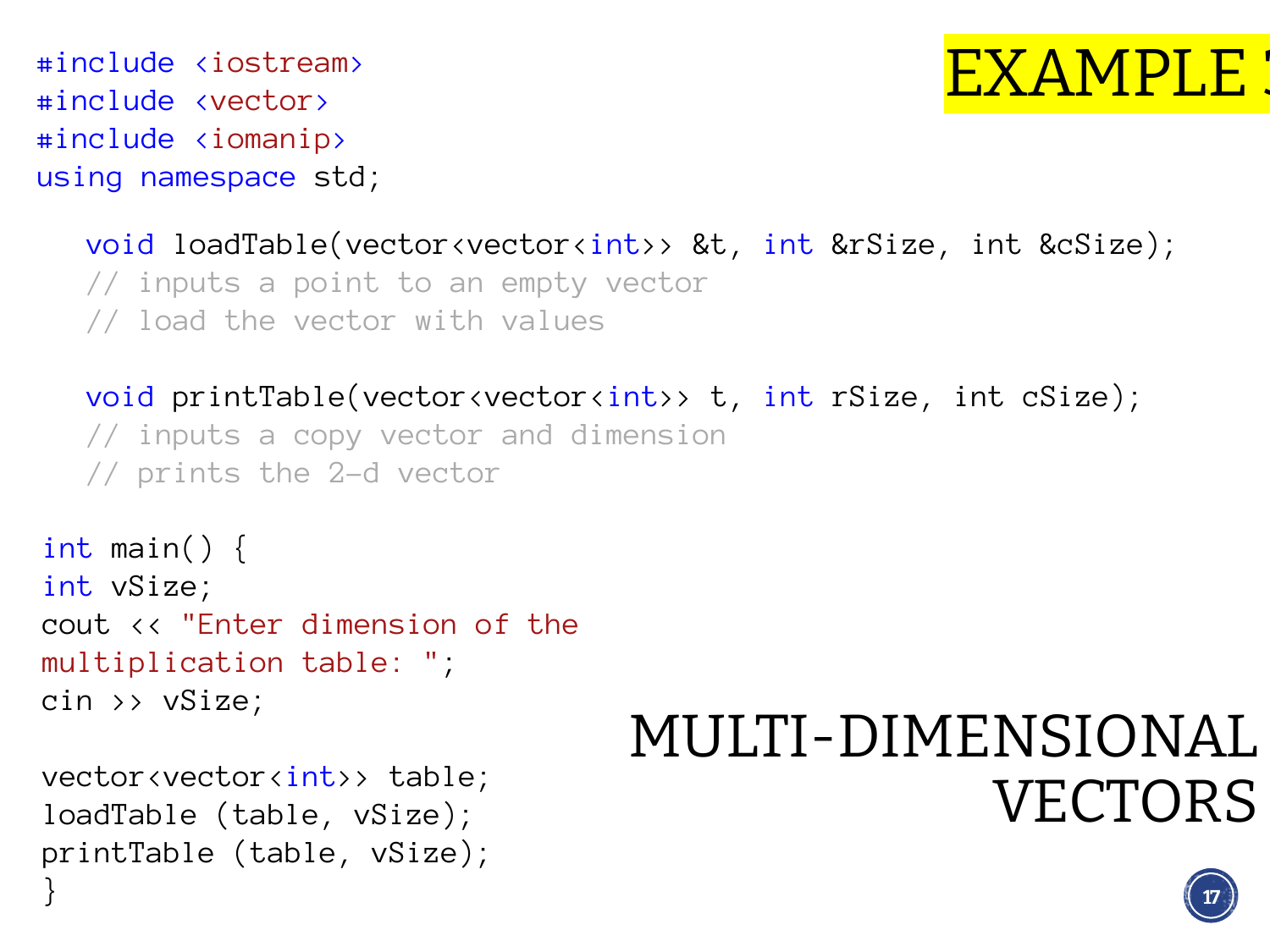

Example 3
#include <iostream>
#include <vector>
#include <iomanip>
using namespace std;
void loadTable(vector<vector<int>> &t, int &rSize, int &cSize);
// inputs a point to an empty vector
// load the vector with values
void printTable(vector<vector<int>> t, int rSize, int cSize);
// inputs a copy vector and dimension
// prints the 2-d vector
int main() {
int vSize;
cout << "Enter dimension of the multiplication table: ";
cin >> vSize;
vector<vector<int>> table;
loadTable (table, vSize);
printTable (table, vSize);
}
# Multi-Dimensional vectors
17